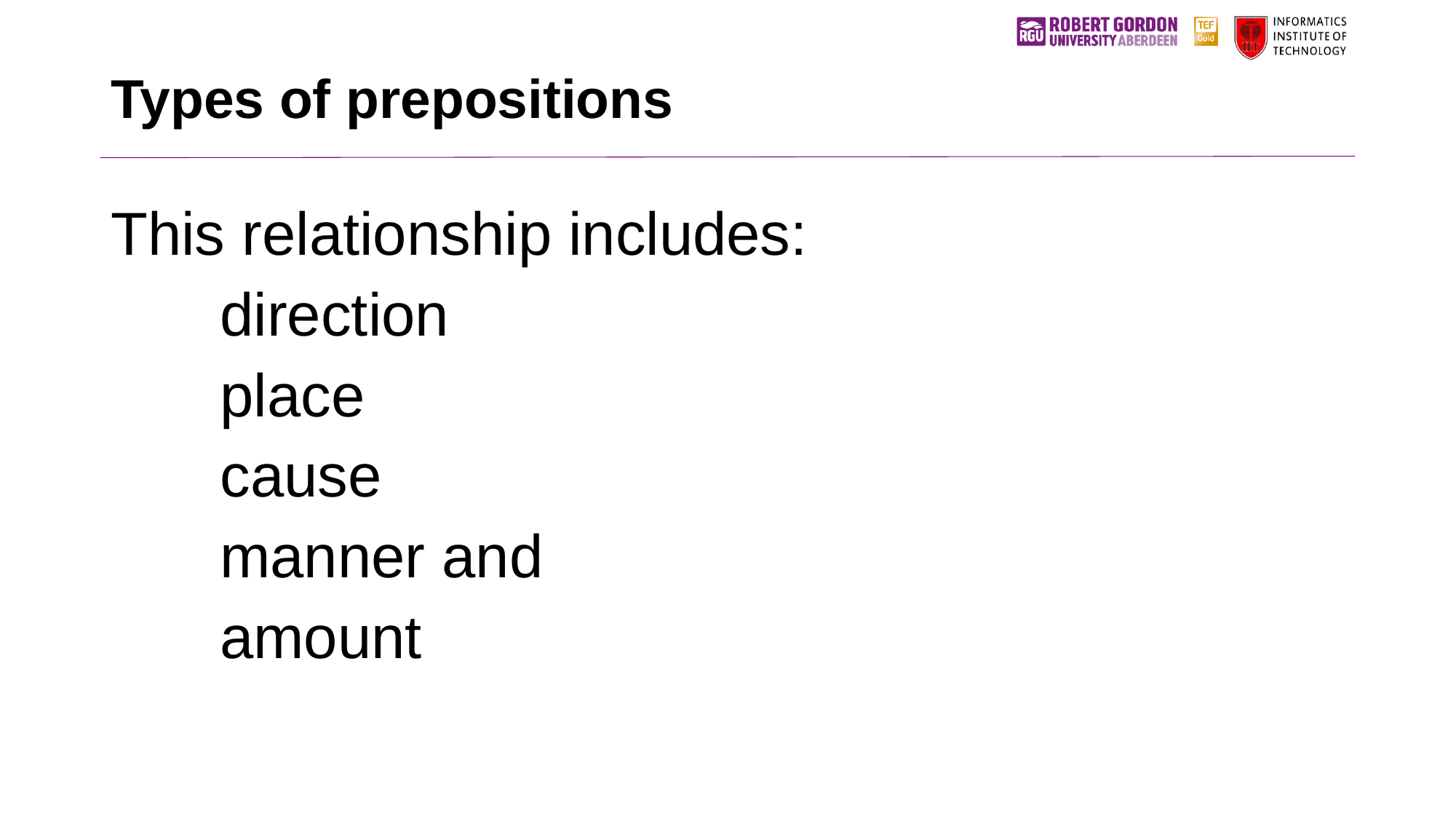

# Types of prepositions
This relationship includes:
	direction
	place
	cause
	manner and
	amount